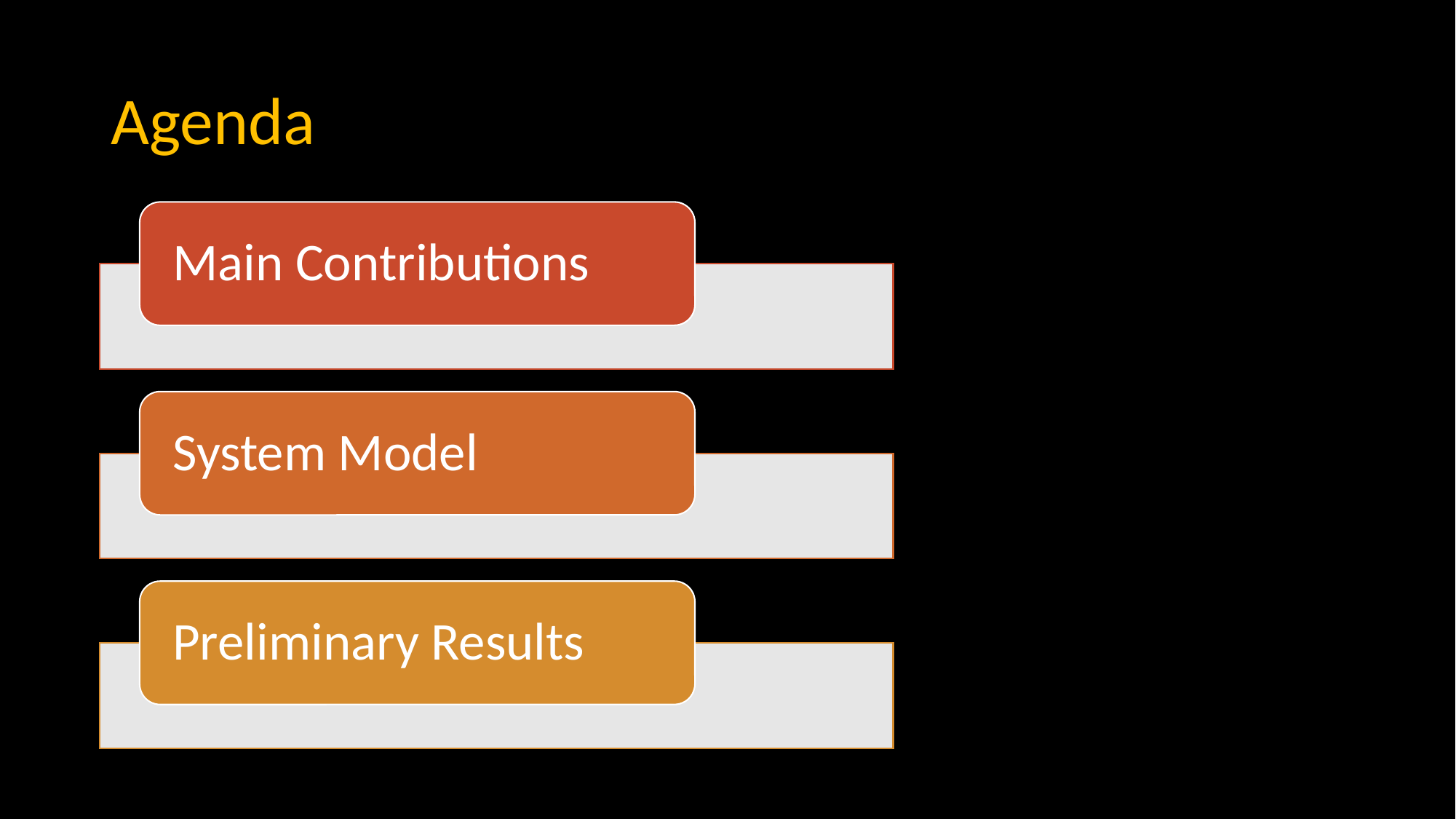

# Agenda
Main Contributions
System Model
Preliminary Results